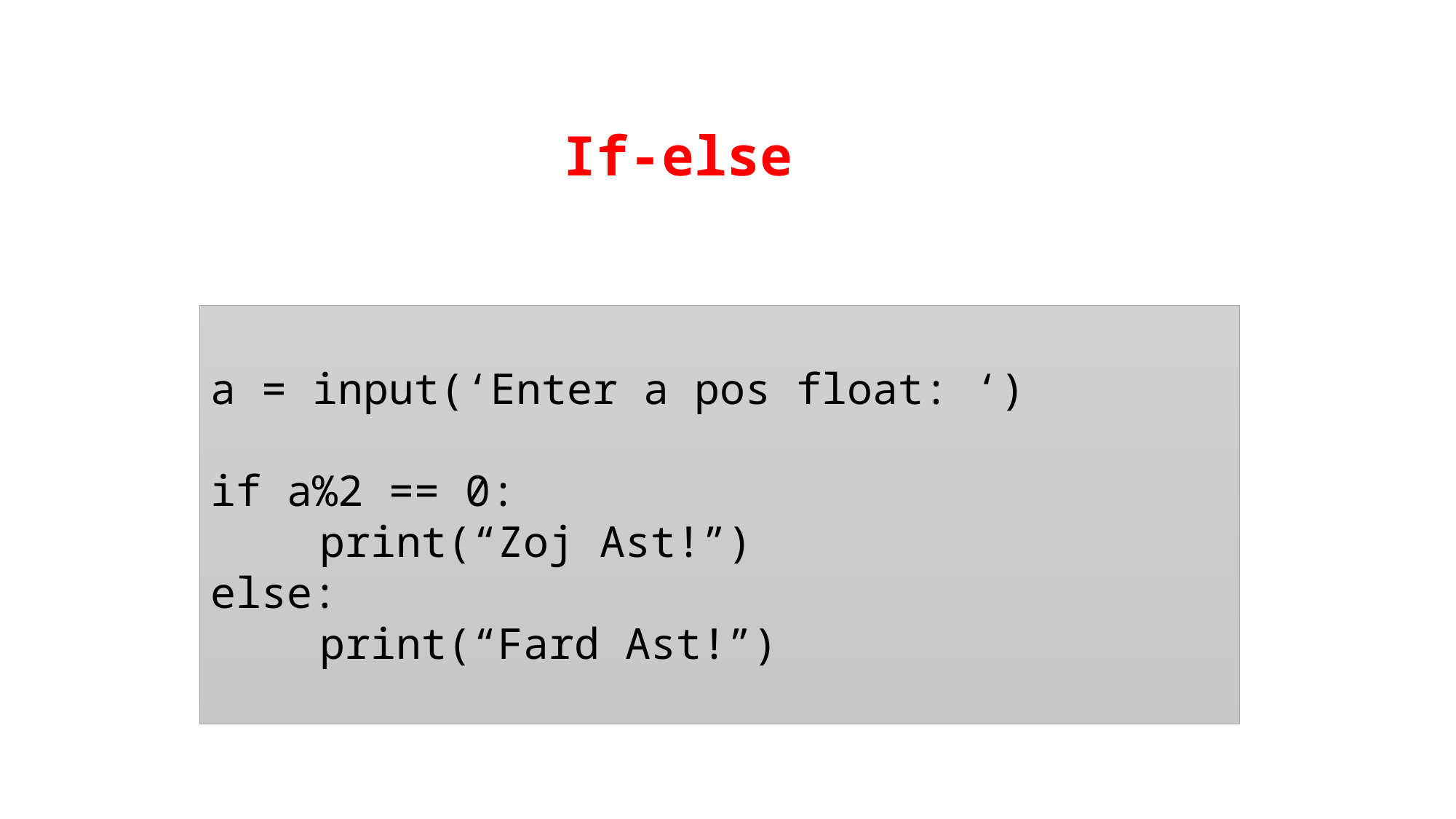

# If-else
a = input(‘Enter a pos float: ‘)

if a%2 == 0:
	print(“Zoj Ast!”)
else:
	print(“Fard Ast!”)